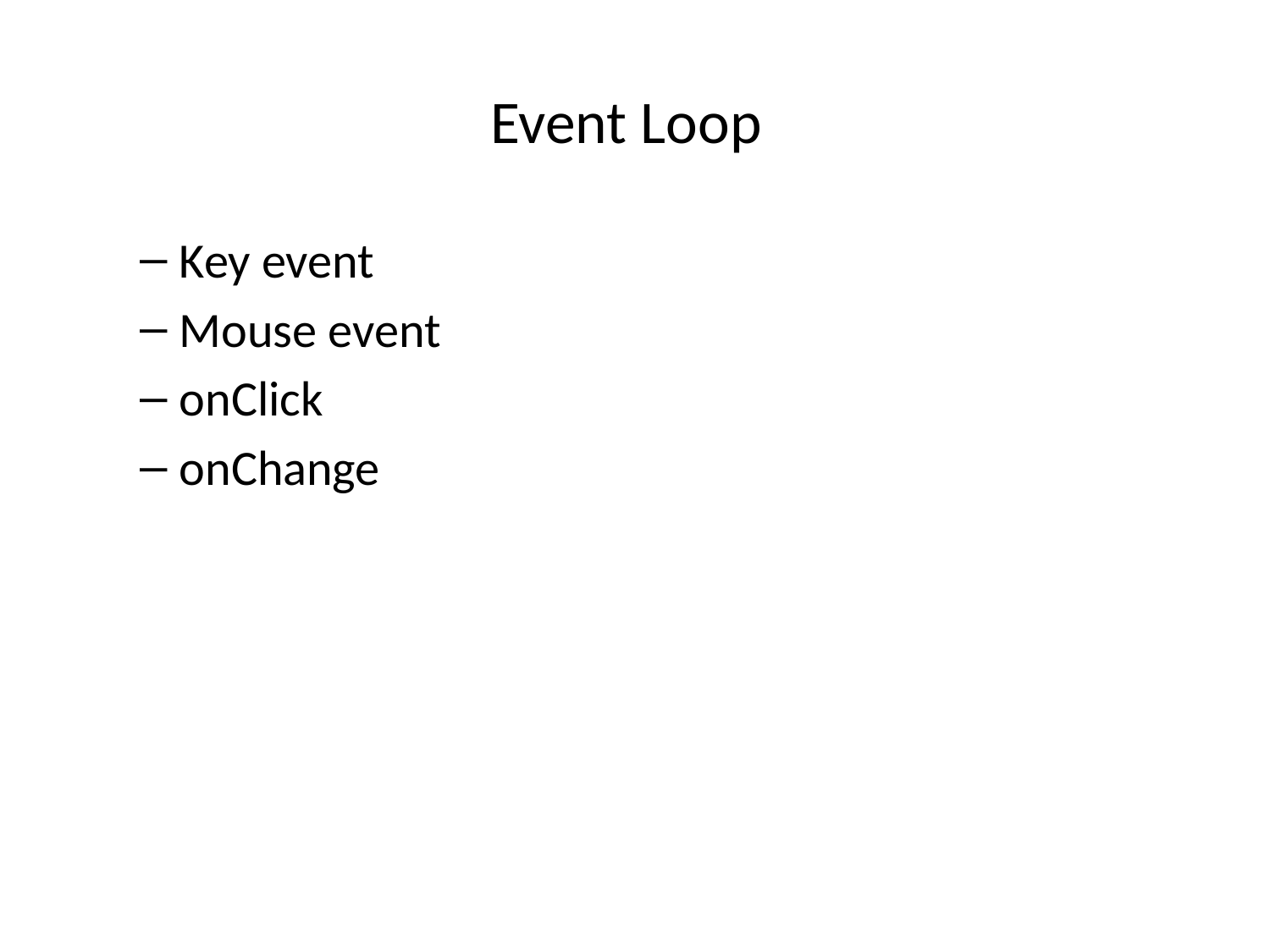

# Event Loop
Key event
Mouse event
onClick
onChange